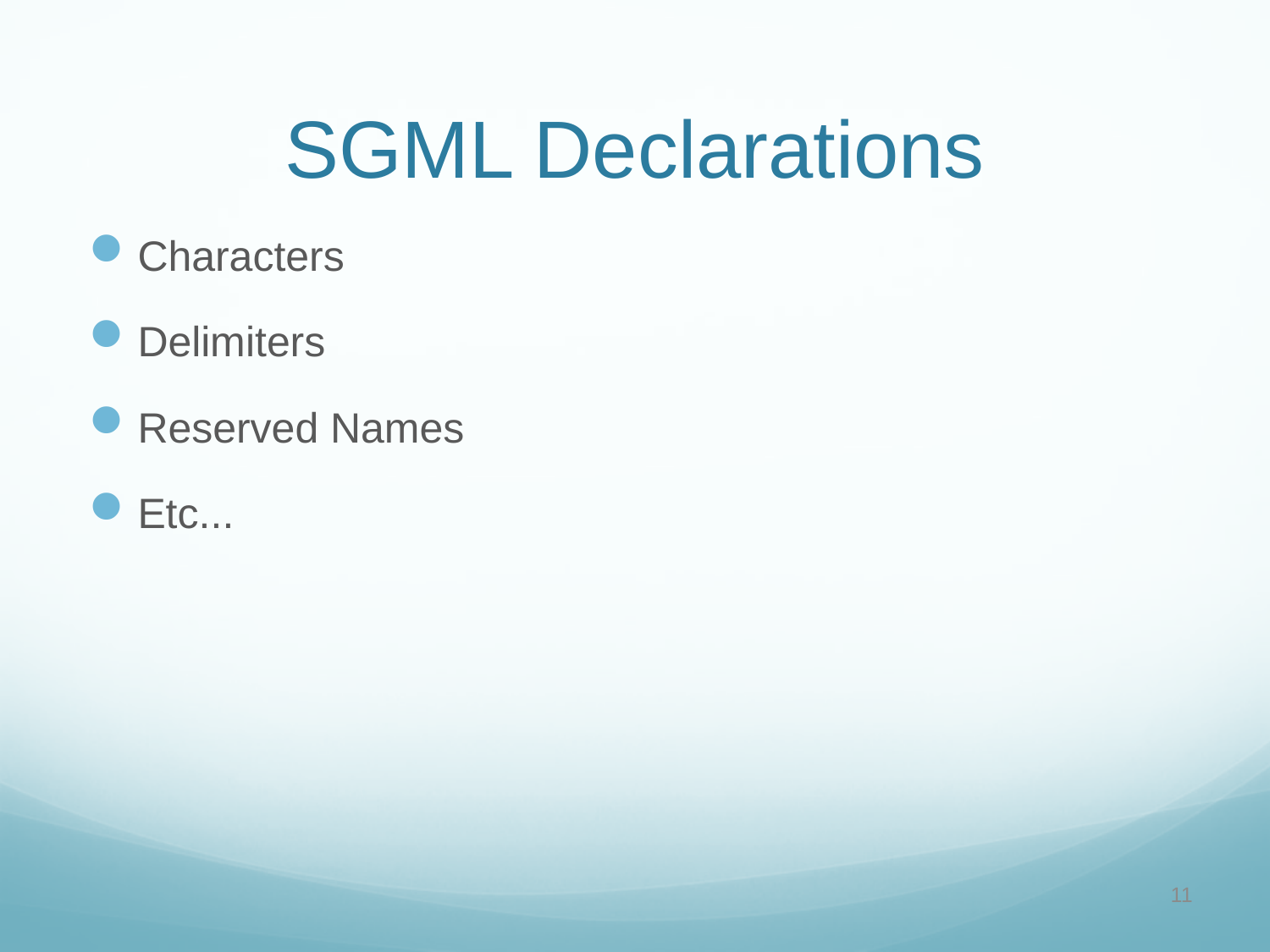

# SGML Declarations
Characters
Delimiters
Reserved Names
Etc...
11